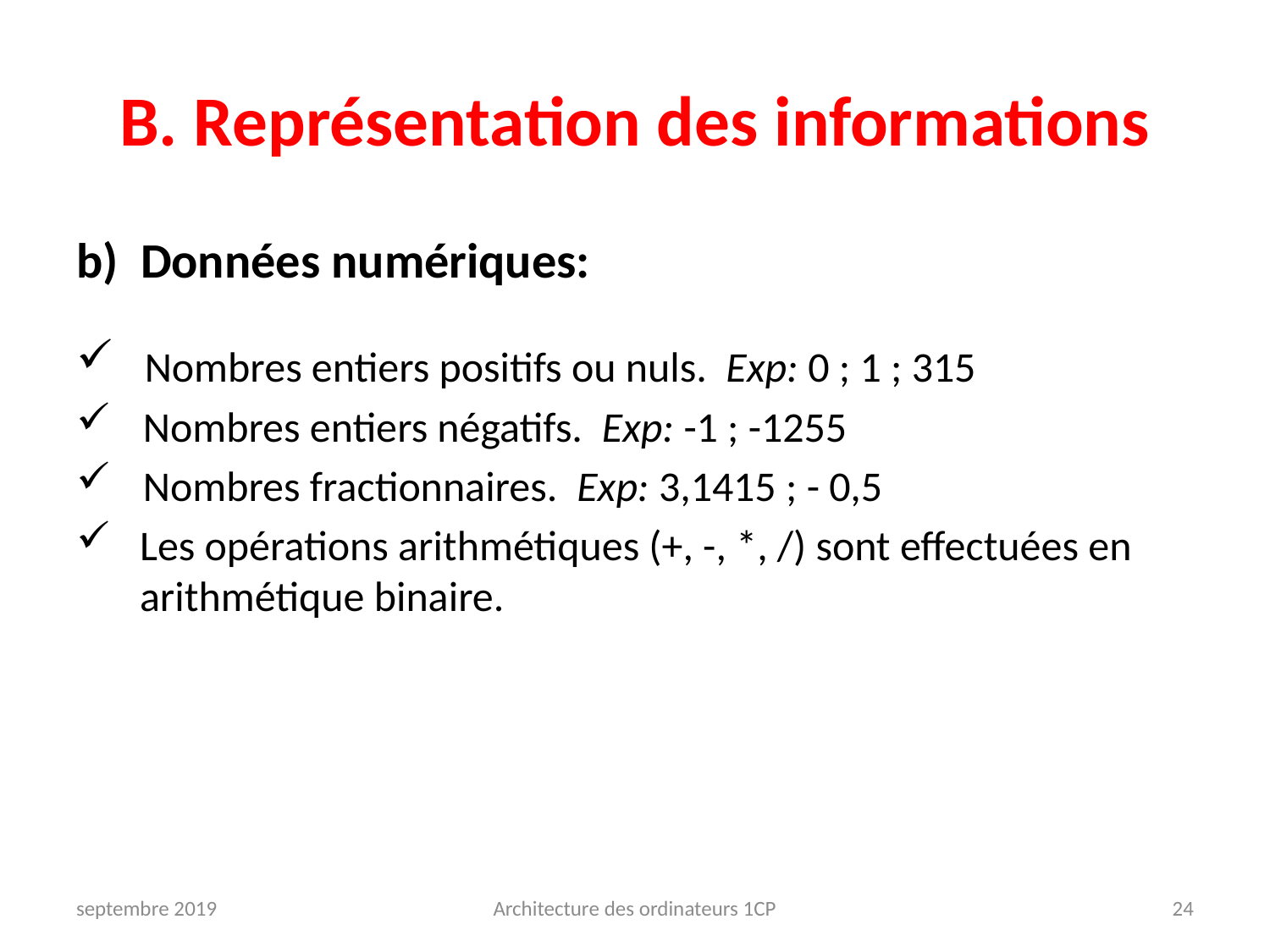

# B. Représentation des informations
b)  Données numériques:

  Nombres entiers positifs ou nuls.  Exp: 0 ; 1 ; 315
  Nombres entiers négatifs.  Exp: -1 ; -1255
  Nombres fractionnaires.  Exp: 3,1415 ; - 0,5
Les opérations arithmétiques (+, -, *, /) sont effectuées en arithmétique binaire.

septembre 2019
Architecture des ordinateurs 1CP
24